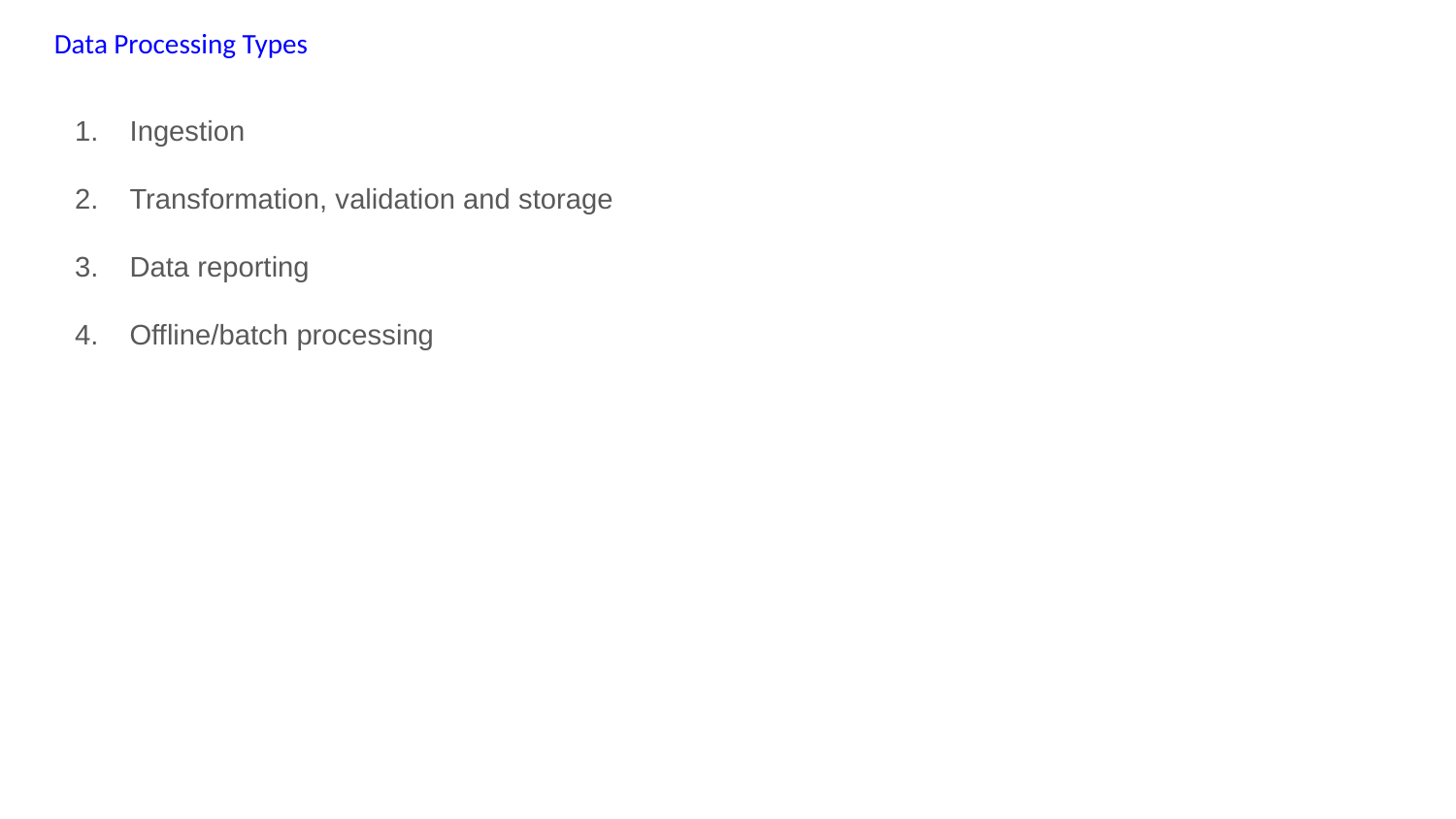

Data Processing Types
Ingestion

Transformation, validation and storage

Data reporting

Offline/batch processing